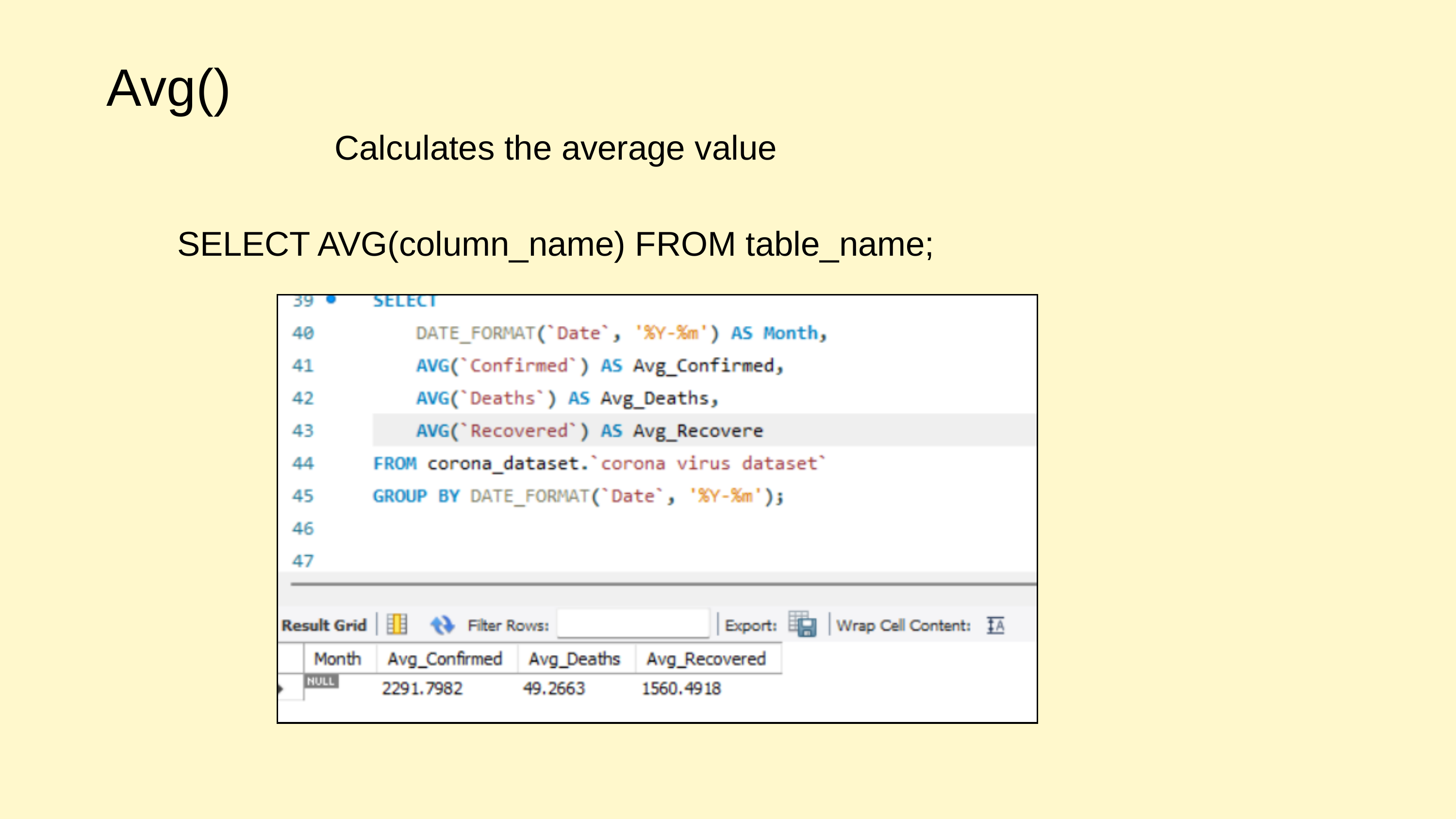

Avg()
Calculates the average value

SELECT AVG(column_name) FROM table_name;